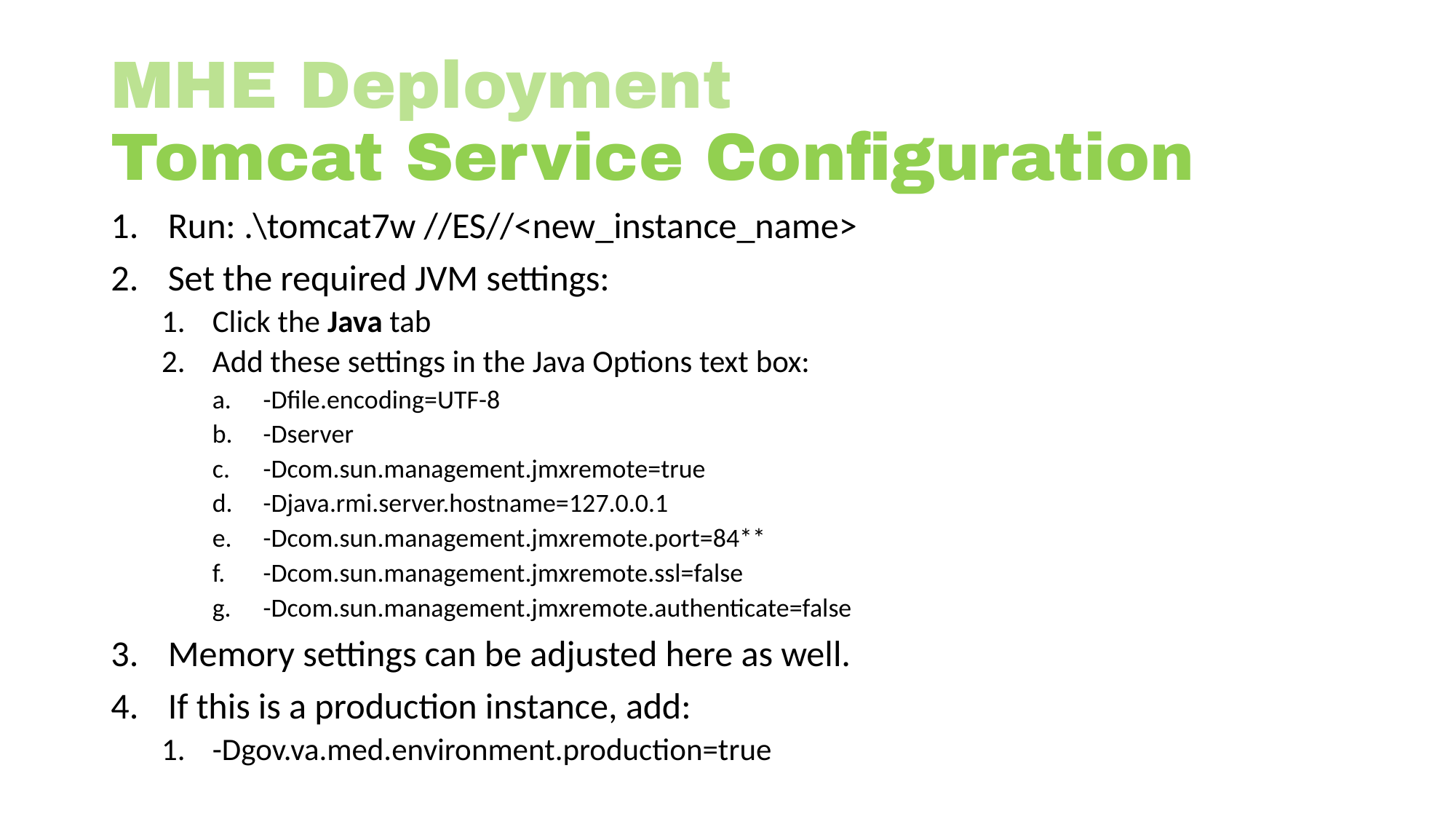

# MHE Deployment Tomcat Service Configuration
Run: .\tomcat7w //ES//<new_instance_name>
Set the required JVM settings:
Click the Java tab
Add these settings in the Java Options text box:
-Dfile.encoding=UTF-8
-Dserver
-Dcom.sun.management.jmxremote=true
-Djava.rmi.server.hostname=127.0.0.1
-Dcom.sun.management.jmxremote.port=84**
-Dcom.sun.management.jmxremote.ssl=false
-Dcom.sun.management.jmxremote.authenticate=false
Memory settings can be adjusted here as well.
If this is a production instance, add:
-Dgov.va.med.environment.production=true